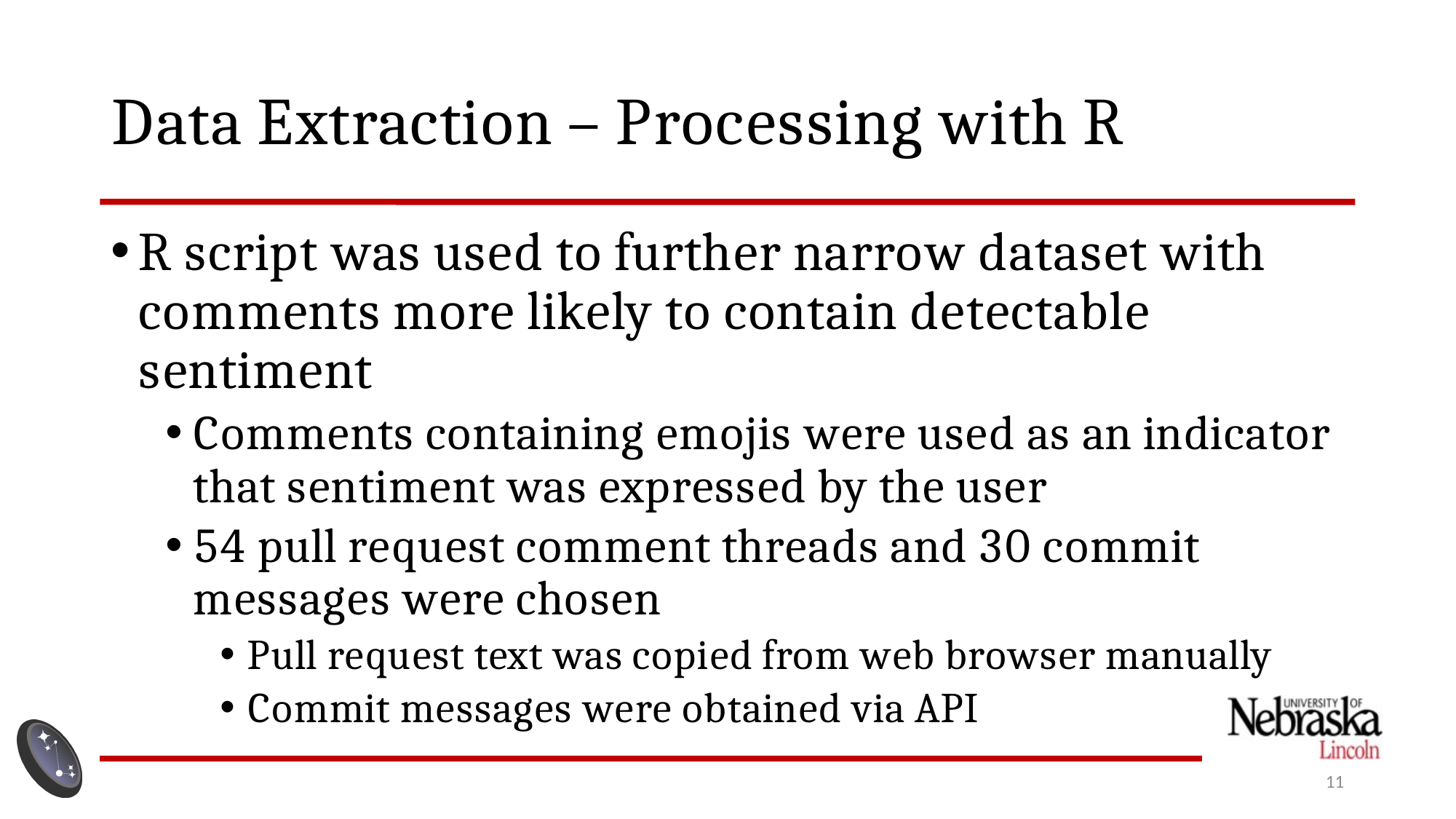

# Data Extraction – Processing with R
R script was used to further narrow dataset with comments more likely to contain detectable sentiment
Comments containing emojis were used as an indicator that sentiment was expressed by the user
54 pull request comment threads and 30 commit messages were chosen
Pull request text was copied from web browser manually
Commit messages were obtained via API
11